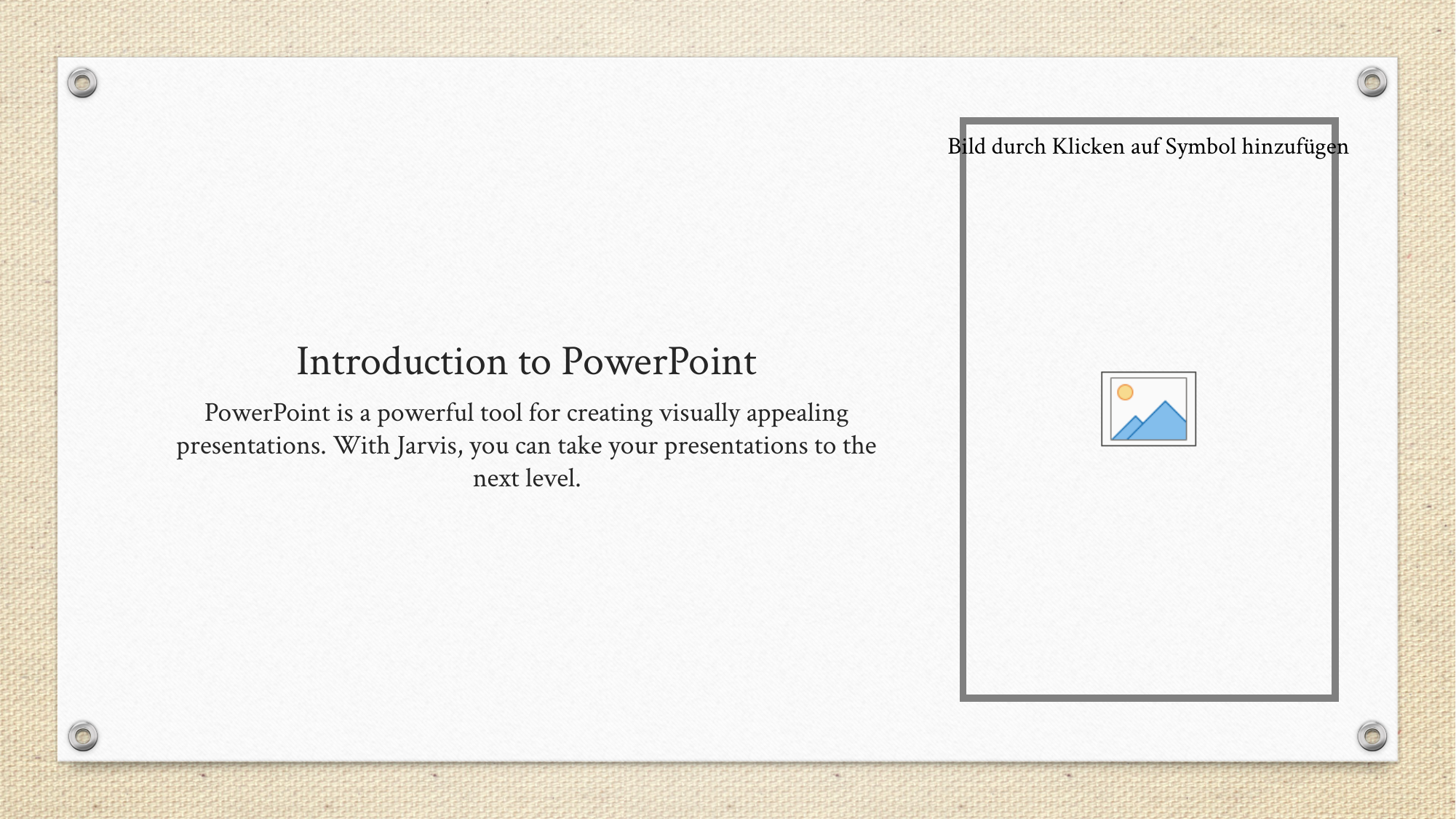

# Introduction to PowerPoint
PowerPoint is a powerful tool for creating visually appealing presentations. With Jarvis, you can take your presentations to the next level.